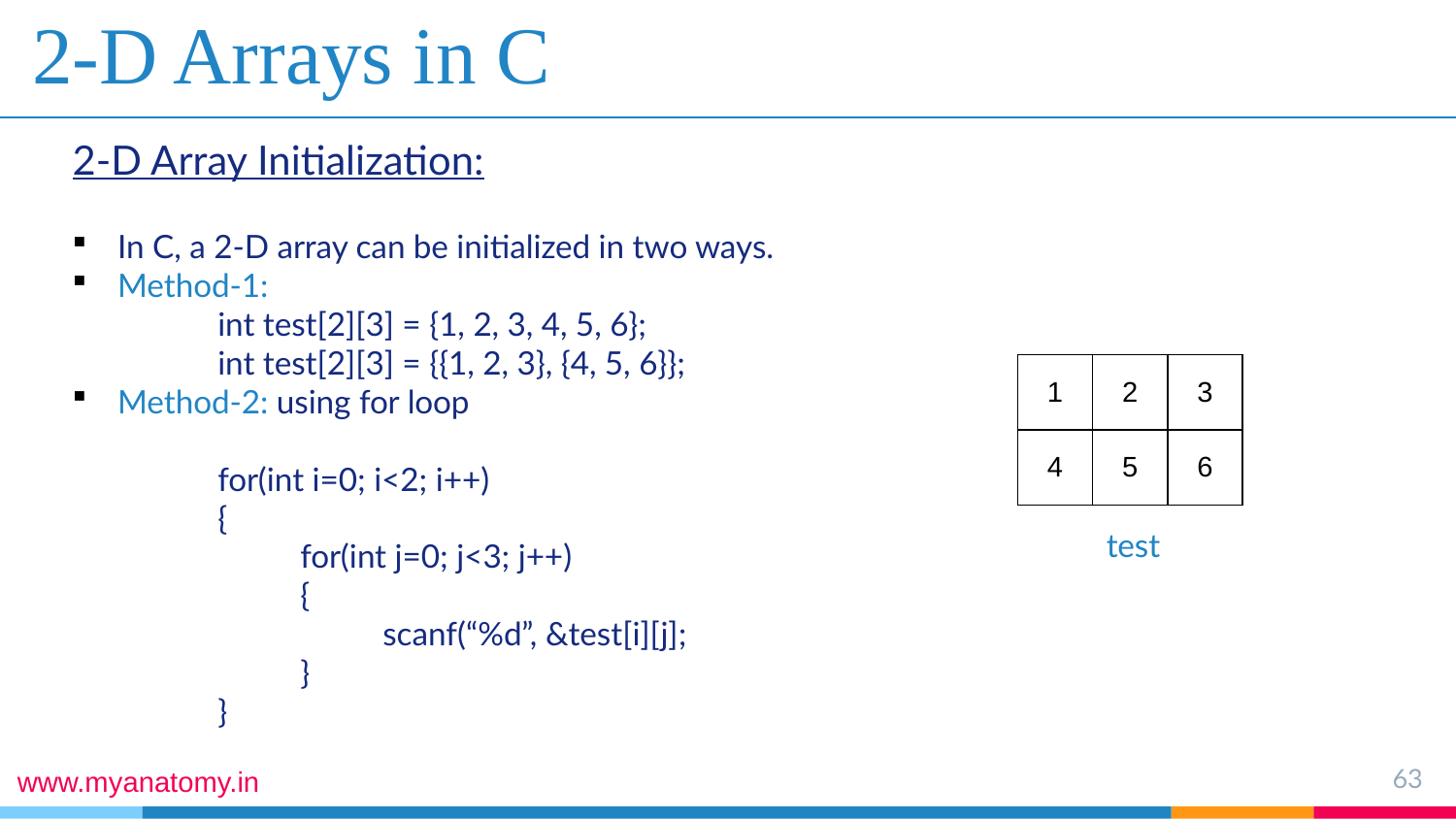

# 2-D Arrays in C
2-D Array Initialization:
In C, a 2-D array can be initialized in two ways.
Method-1:
	int test[2][3] = {1, 2, 3, 4, 5, 6};
	int test[2][3] = {{1, 2, 3}, {4, 5, 6}};
Method-2: using for loop

	for(int i=0; i<2; i++)
	{
	          for(int j=0; j<3; j++)
	          {
	                    scanf(“%d”, &test[i][j];
	          }
	}
| 1 | 2 | 3 |
| --- | --- | --- |
| 4 | 5 | 6 |
test
63
www.myanatomy.in